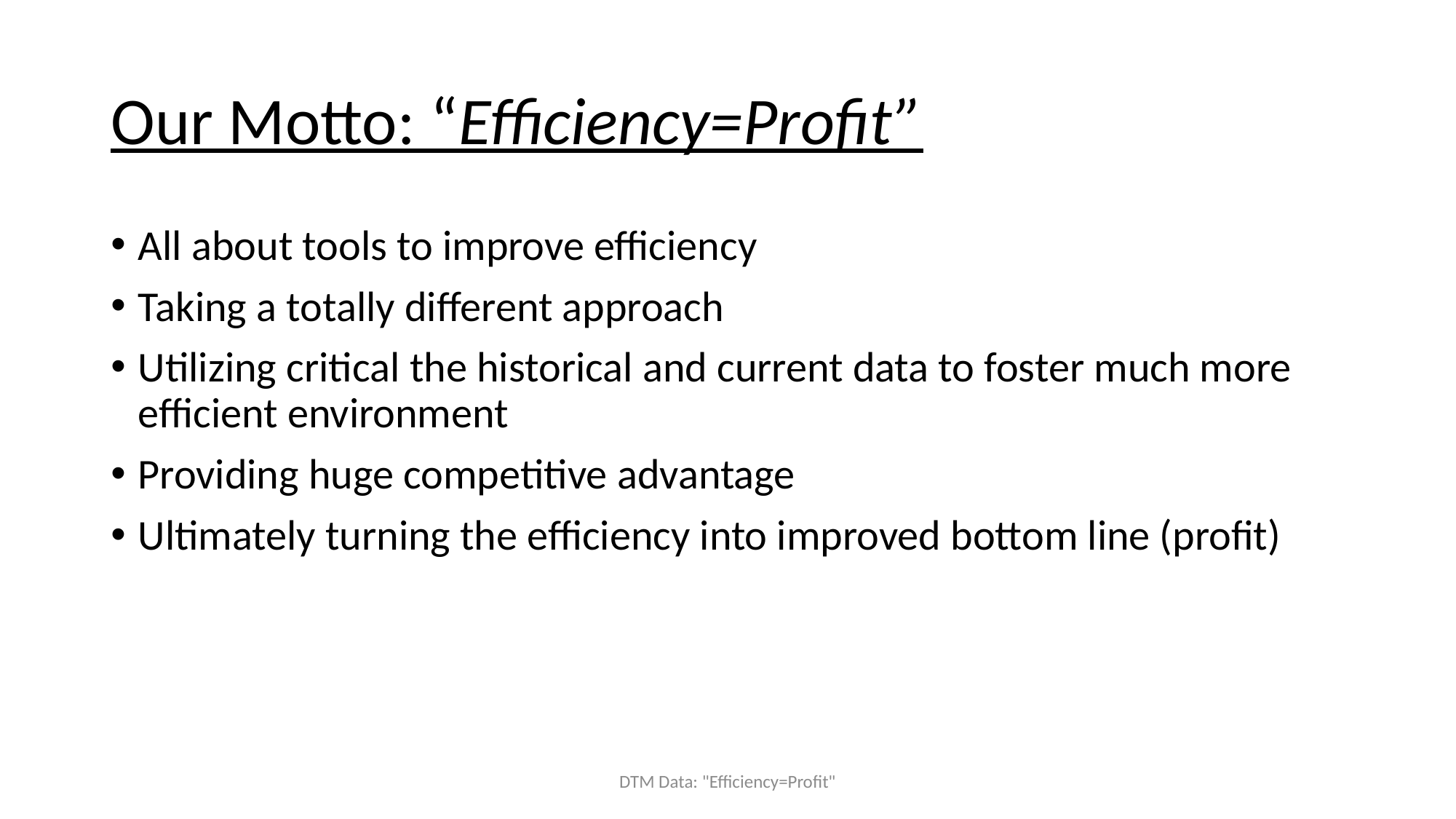

# Our Motto: “Efficiency=Profit”
All about tools to improve efficiency
Taking a totally different approach
Utilizing critical the historical and current data to foster much more efficient environment
Providing huge competitive advantage
Ultimately turning the efficiency into improved bottom line (profit)

DTM Data: "Efficiency=Profit"